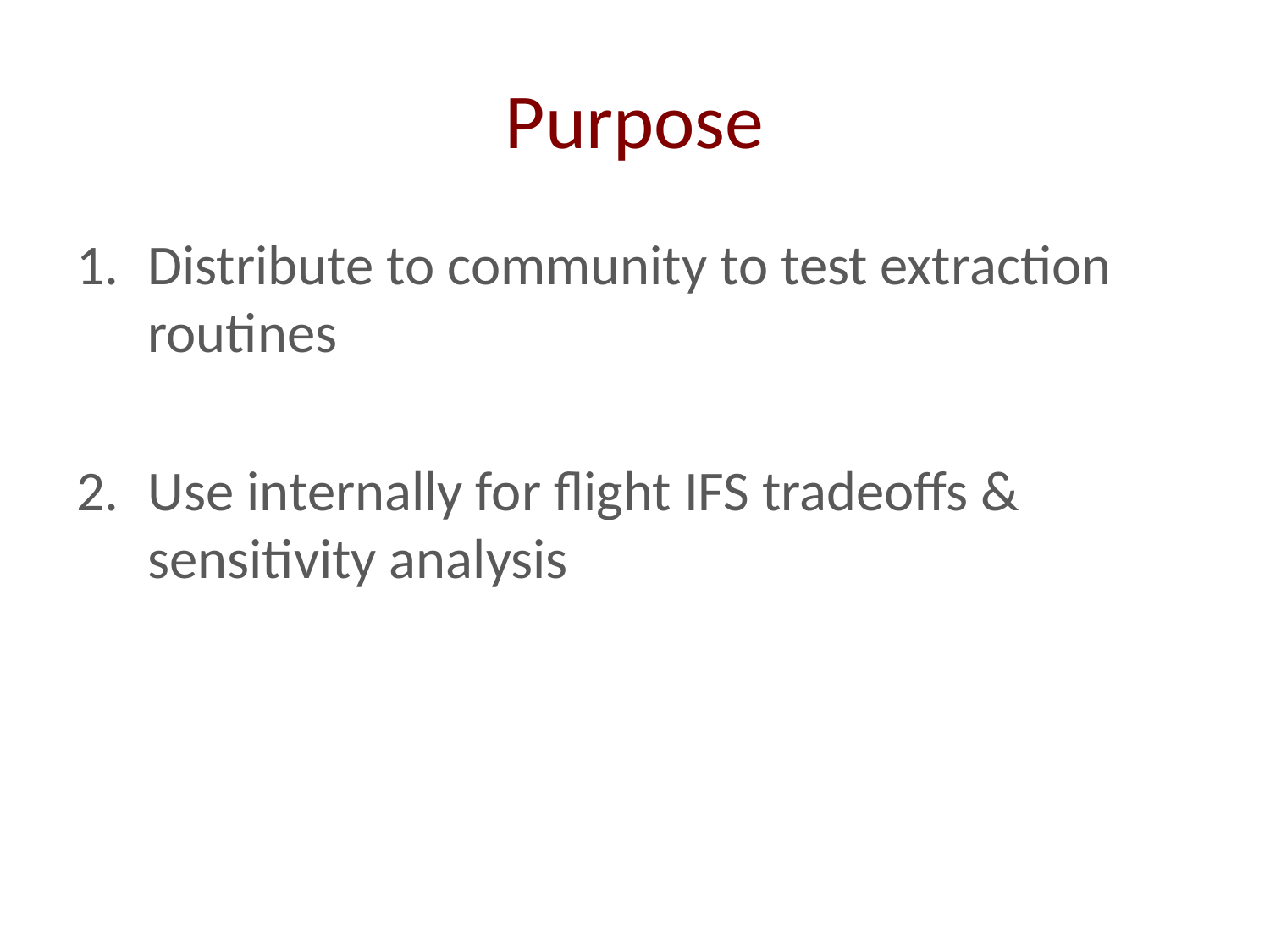

# Purpose
Distribute to community to test extraction routines

Use internally for flight IFS tradeoffs & sensitivity analysis